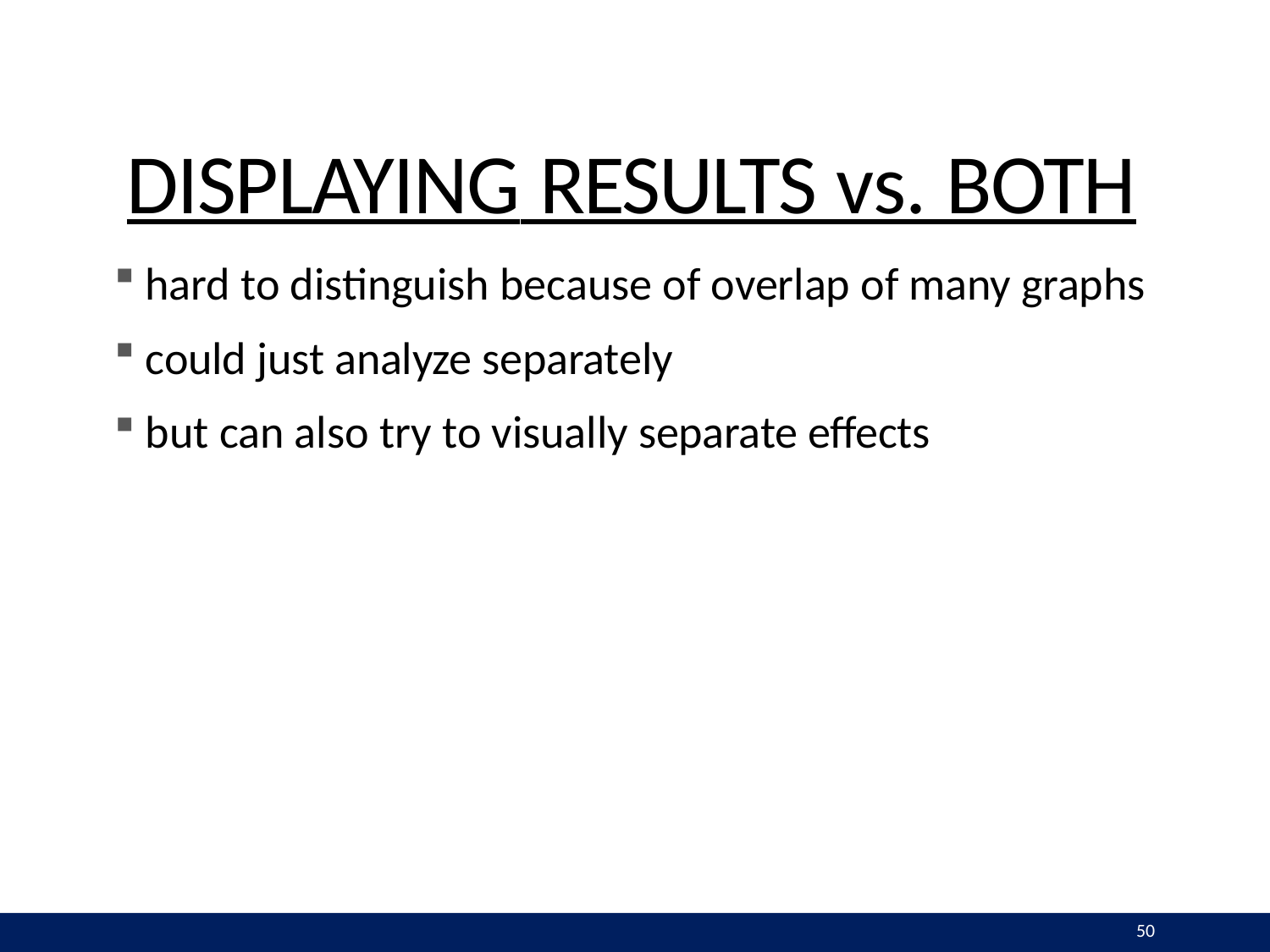

# DISPLAYING RESULTS vs. BOTH
hard to distinguish because of overlap of many graphs
could just analyze separately
but can also try to visually separate effects
50